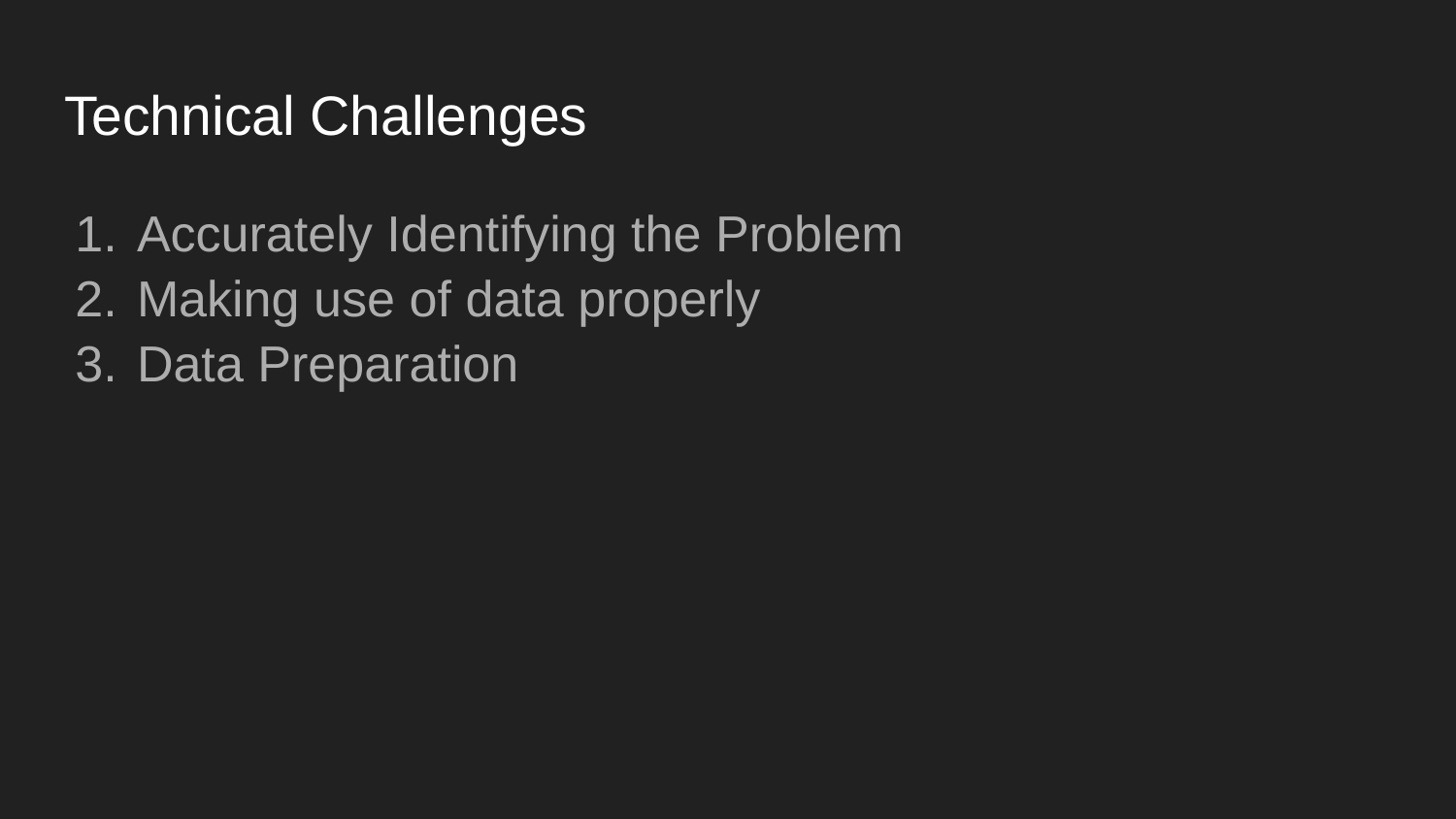

# Technical Challenges
Accurately Identifying the Problem
Making use of data properly
Data Preparation